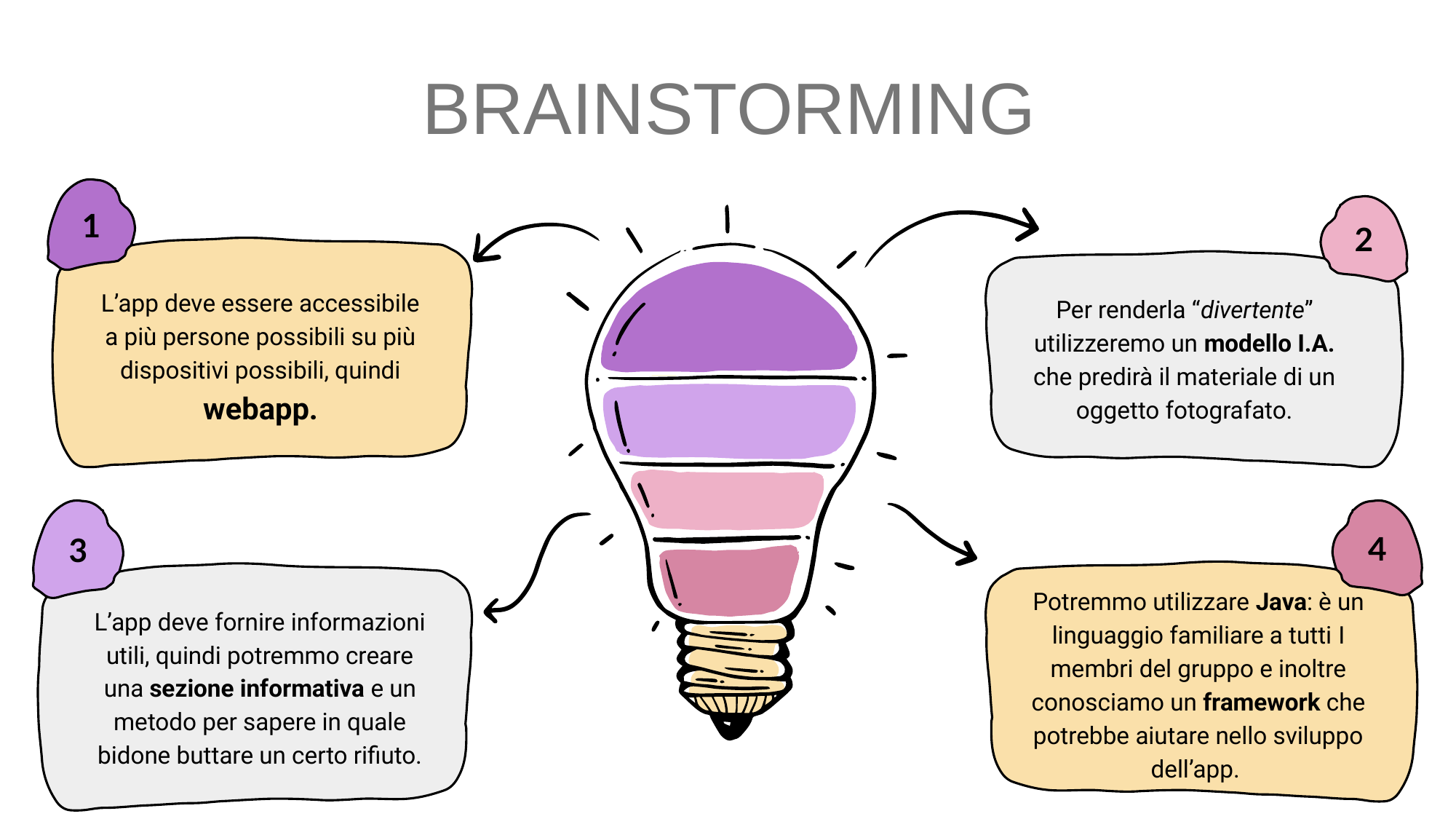

# BRAINSTORMING
1

2

L’app deve essere accessibile a più persone possibili su più dispositivi possibili, quindi webapp.
Per renderla “divertente” utilizzeremo un modello I.A. che predirà il materiale di un oggetto fotografato.

3

4

Potremmo utilizzare Java: è un linguaggio familiare a tutti I membri del gruppo e inoltre conosciamo un framework che potrebbe aiutare nello sviluppo dell’app.
L’app deve fornire informazioni utili, quindi potremmo creare una sezione informativa e un metodo per sapere in quale bidone buttare un certo rifiuto.